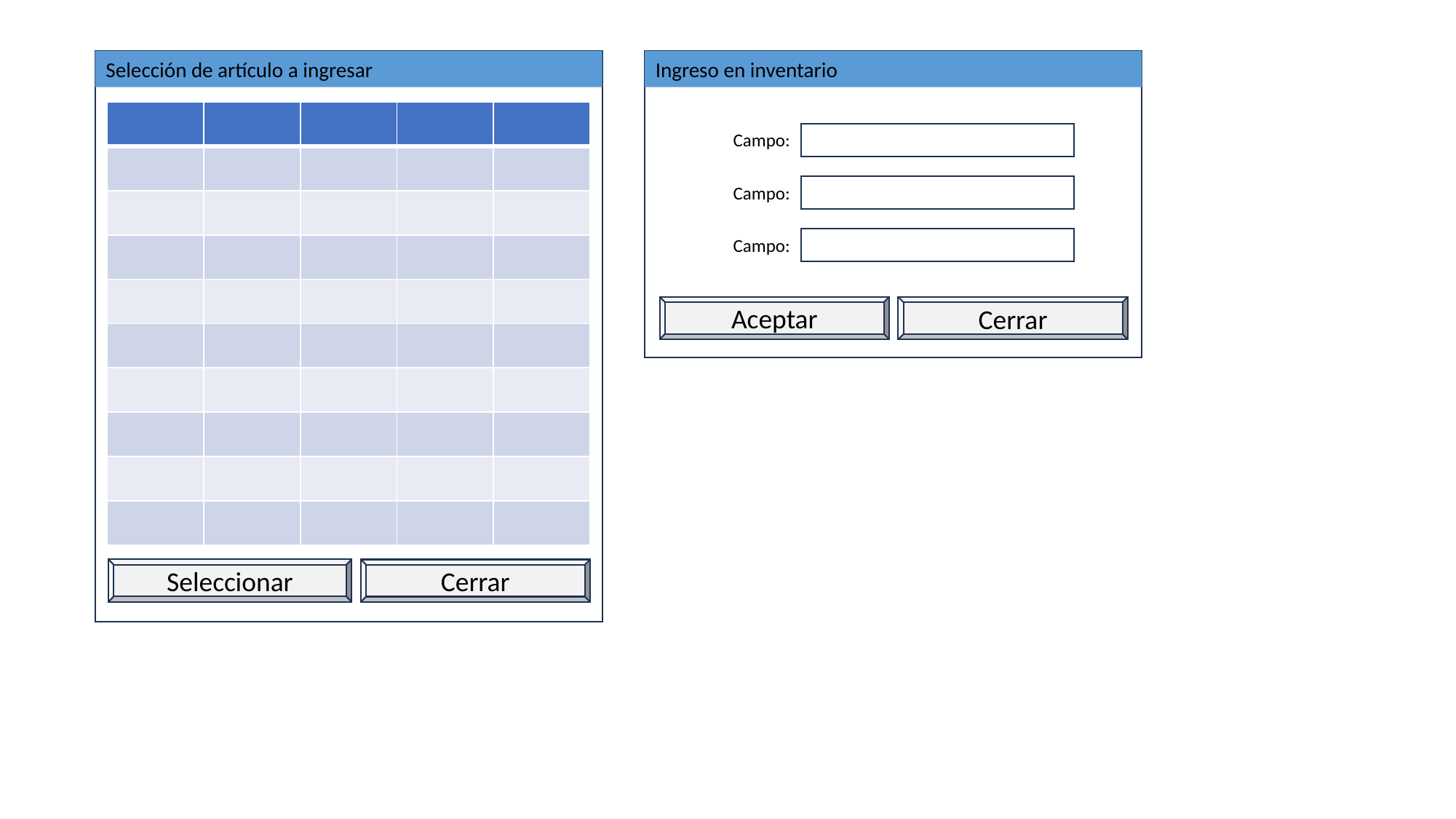

Selección de artículo a ingresar

Ingreso en inventario
|  |  |  |  |  |
| --- | --- | --- | --- | --- |
|  |  |  |  |  |
|  |  |  |  |  |
|  |  |  |  |  |
|  |  |  |  |  |
|  |  |  |  |  |
|  |  |  |  |  |
|  |  |  |  |  |
|  |  |  |  |  |
|  |  |  |  |  |
Campo:

Campo:

Campo:

Aceptar
Cerrar
Seleccionar
Cerrar